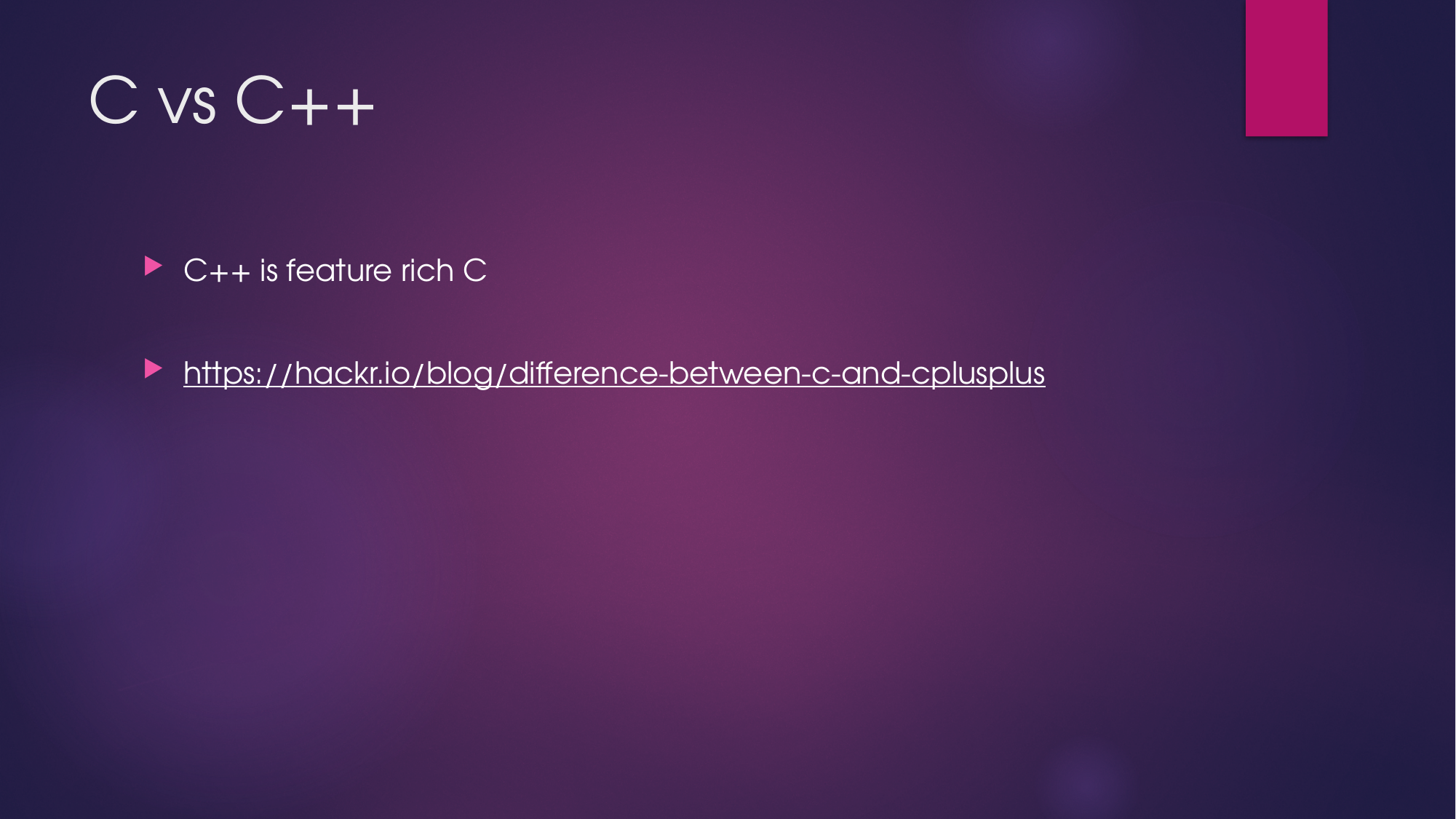

# C vs C++
C++ is feature rich C

https://hackr.io/blog/difference-between-c-and-cplusplus